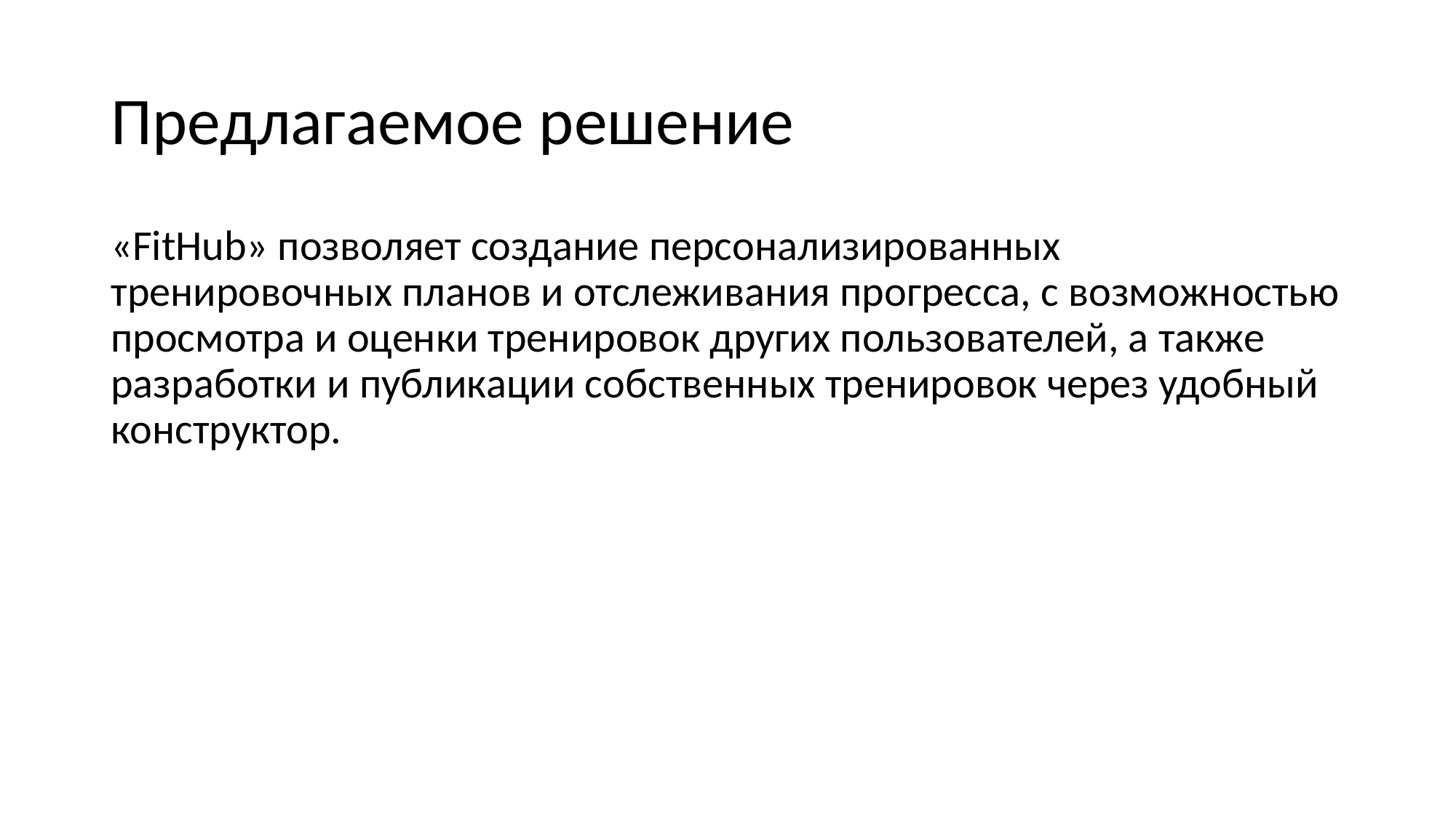

# Предлагаемое решение
«FitHub» позволяет создание персонализированных тренировочных планов и отслеживания прогресса, с возможностью просмотра и оценки тренировок других пользователей, а также разработки и публикации собственных тренировок через удобный конструктор.